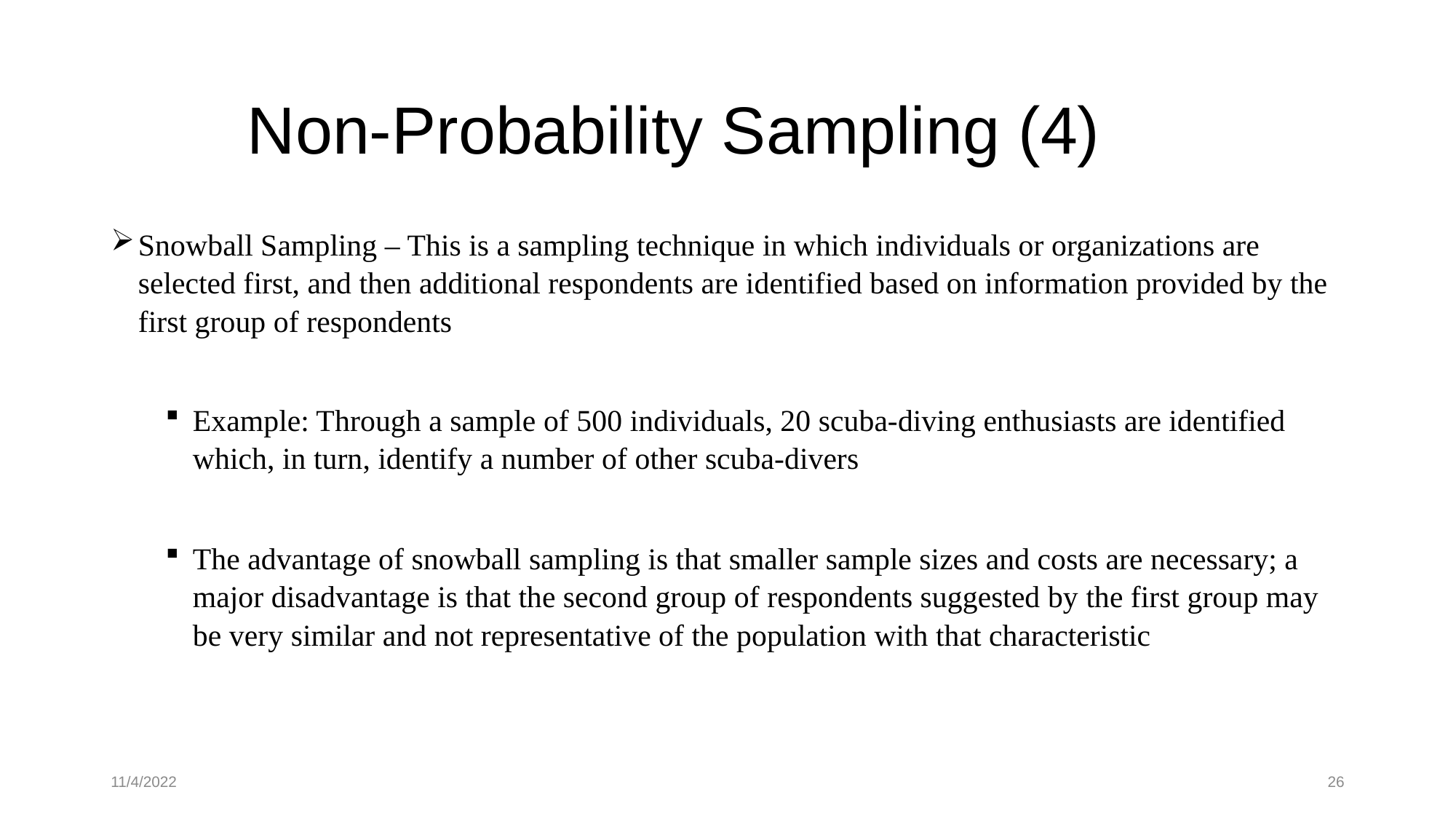

# Non-Probability Sampling (4)
Snowball Sampling – This is a sampling technique in which individuals or organizations are selected first, and then additional respondents are identified based on information provided by the first group of respondents

Example: Through a sample of 500 individuals, 20 scuba-diving enthusiasts are identified which, in turn, identify a number of other scuba-divers

The advantage of snowball sampling is that smaller sample sizes and costs are necessary; a major disadvantage is that the second group of respondents suggested by the first group may be very similar and not representative of the population with that characteristic
11/4/2022
26